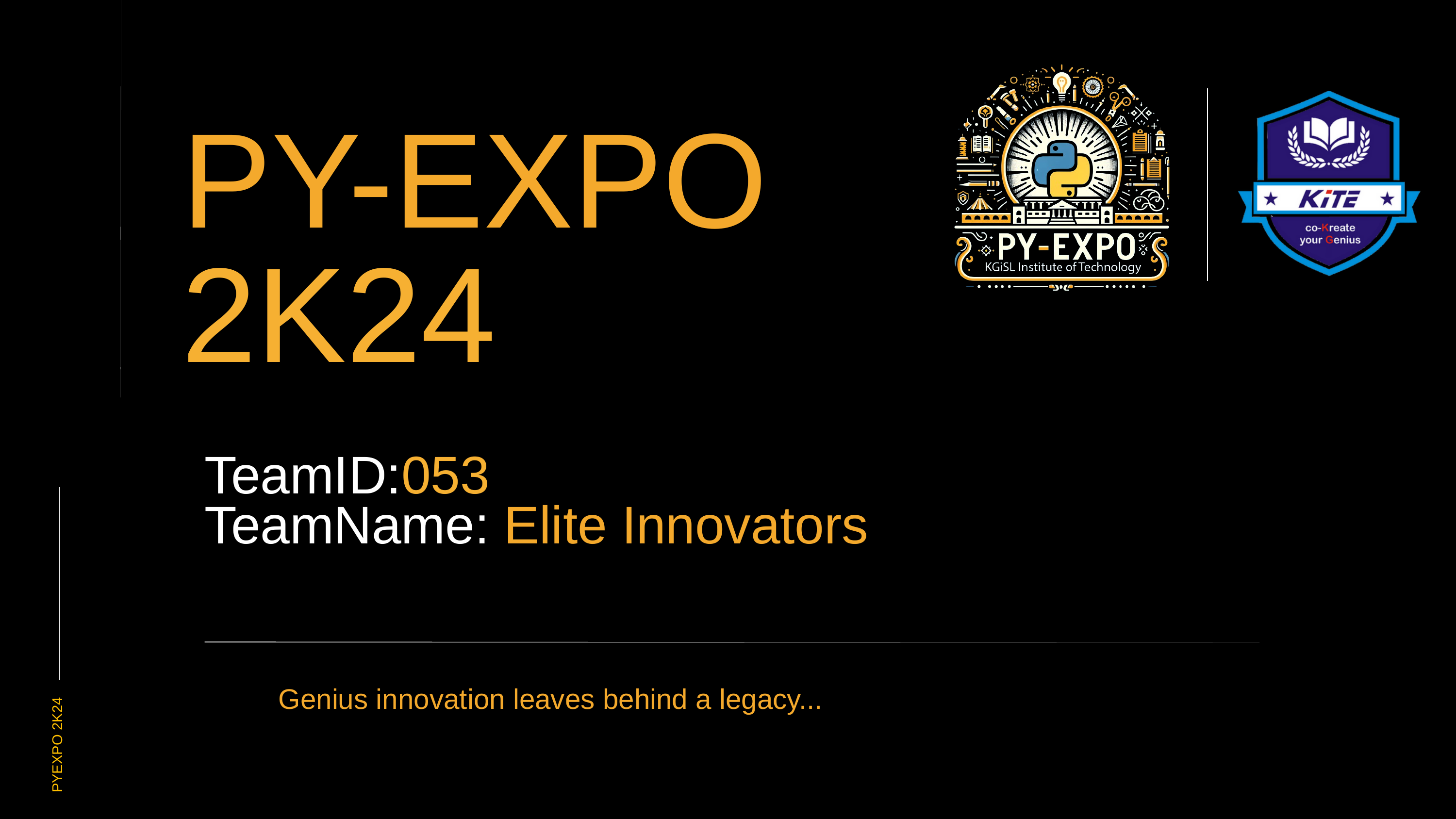

PY-EXPO 2K24
TeamID:053
TeamName: Elite Innovators

Genius innovation leaves behind a legacy...
PYEXPO 2K24